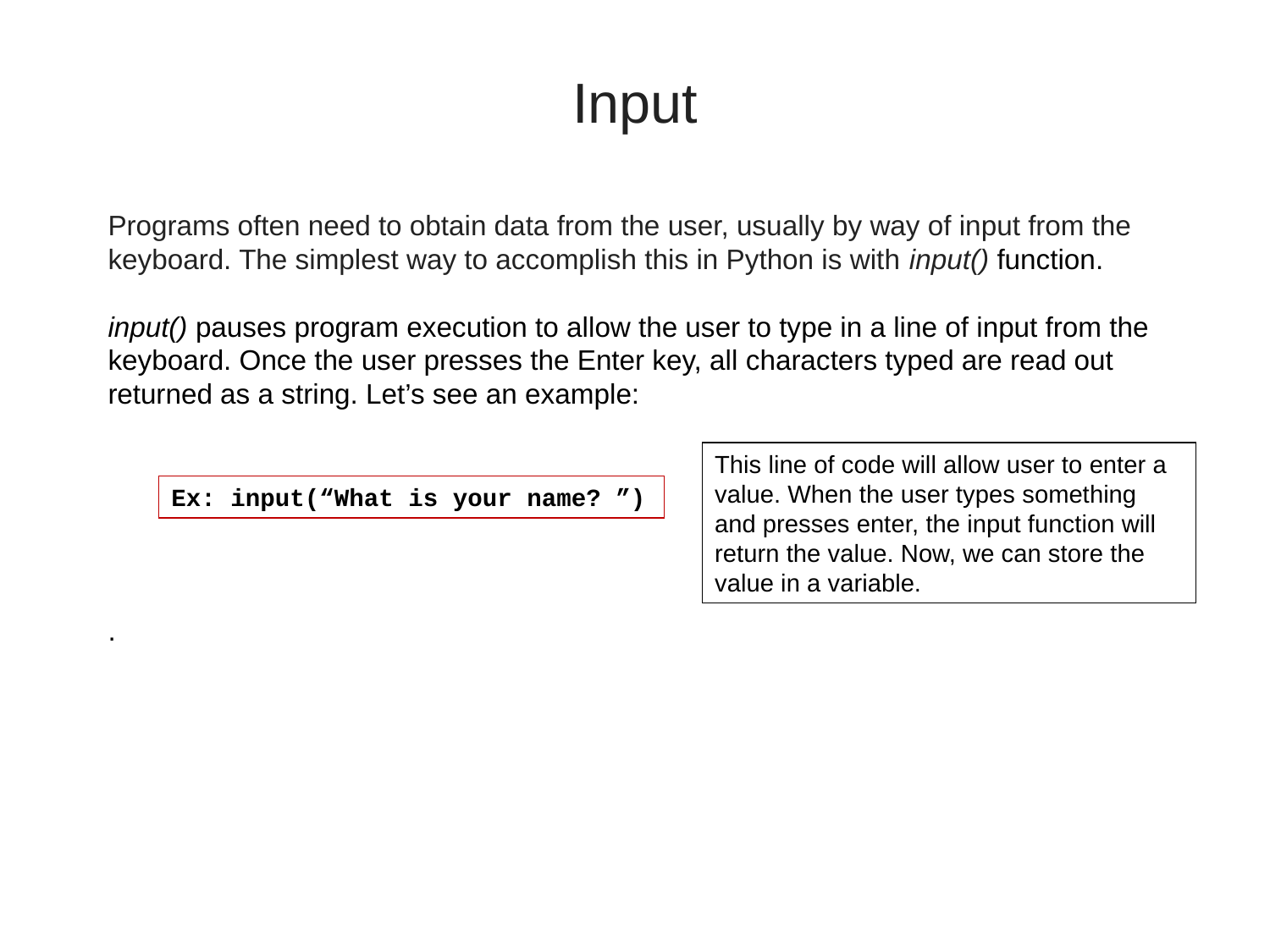

# Input
Programs often need to obtain data from the user, usually by way of input from the keyboard. The simplest way to accomplish this in Python is with input() function.

input() pauses program execution to allow the user to type in a line of input from the keyboard. Once the user presses the Enter key, all characters typed are read out returned as a string. Let’s see an example:

.

This line of code will allow user to enter a value. When the user types something and presses enter, the input function will return the value. Now, we can store the value in a variable.
Ex: input(“What is your name? ”)